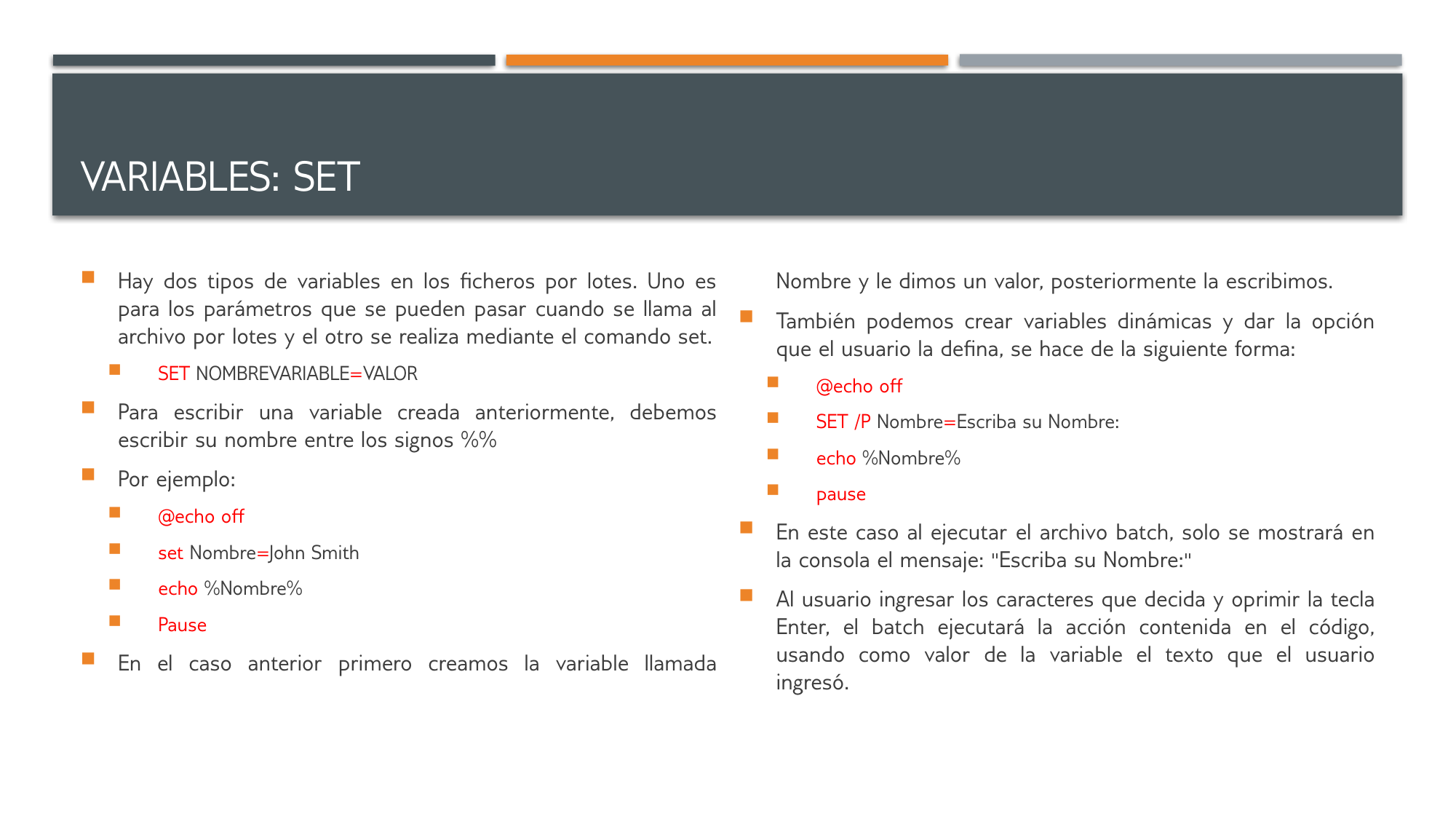

# Variables: SET
Hay dos tipos de variables en los ficheros por lotes. Uno es para los parámetros que se pueden pasar cuando se llama al archivo por lotes y el otro se realiza mediante el comando set.
SET NOMBREVARIABLE=VALOR
Para escribir una variable creada anteriormente, debemos escribir su nombre entre los signos %%
Por ejemplo:
@echo off
set Nombre=John Smith
echo %Nombre%
Pause
En el caso anterior primero creamos la variable llamada Nombre y le dimos un valor, posteriormente la escribimos.
También podemos crear variables dinámicas y dar la opción que el usuario la defina, se hace de la siguiente forma:
@echo off
SET /P Nombre=Escriba su Nombre:
echo %Nombre%
pause
En este caso al ejecutar el archivo batch, solo se mostrará en la consola el mensaje: "Escriba su Nombre:"
Al usuario ingresar los caracteres que decida y oprimir la tecla Enter, el batch ejecutará la acción contenida en el código, usando como valor de la variable el texto que el usuario ingresó.